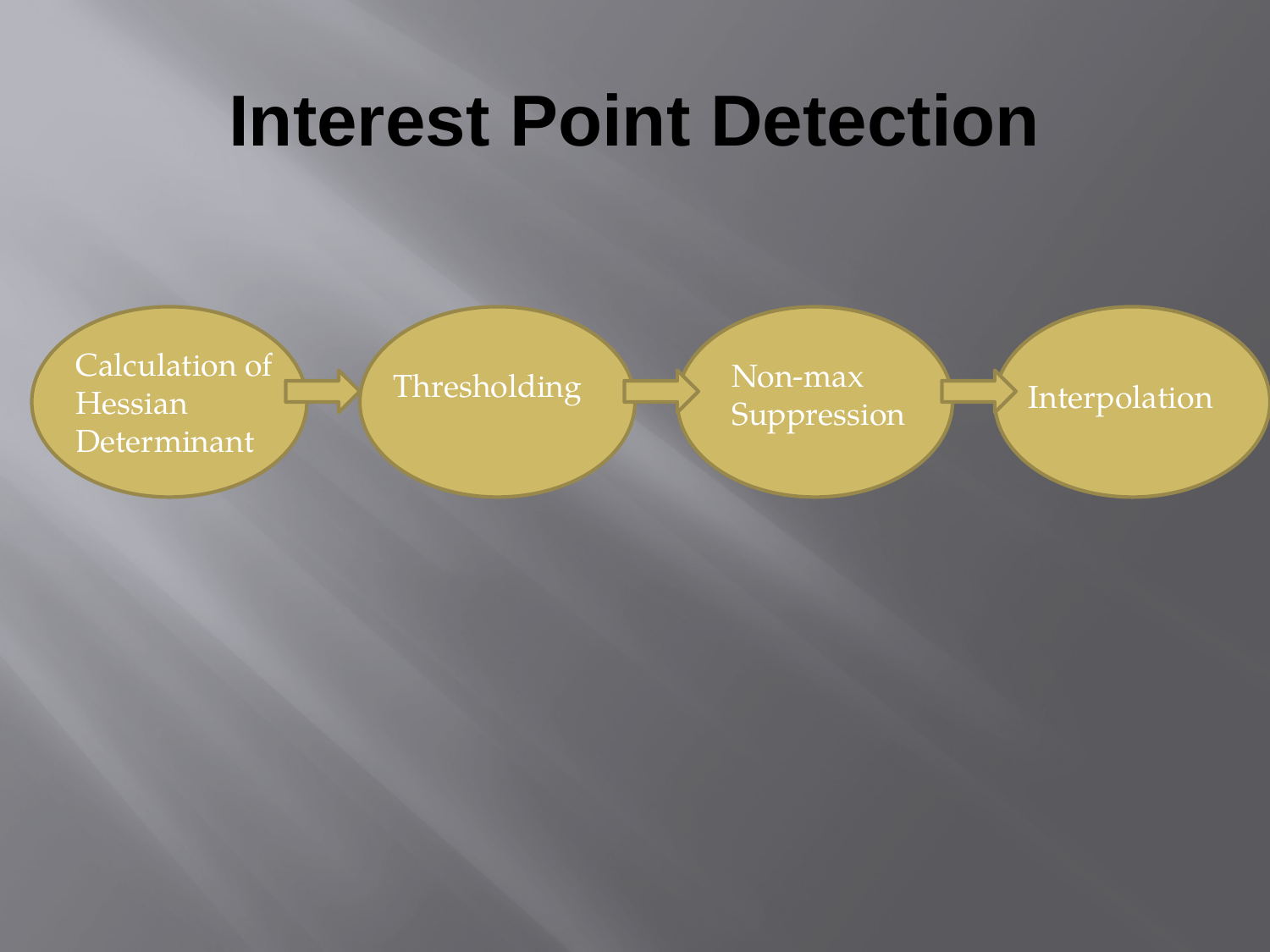

# Interest Point Detection

Calculation of Hessian Determinant
Non-max Suppression
Thresholding

Interpolation